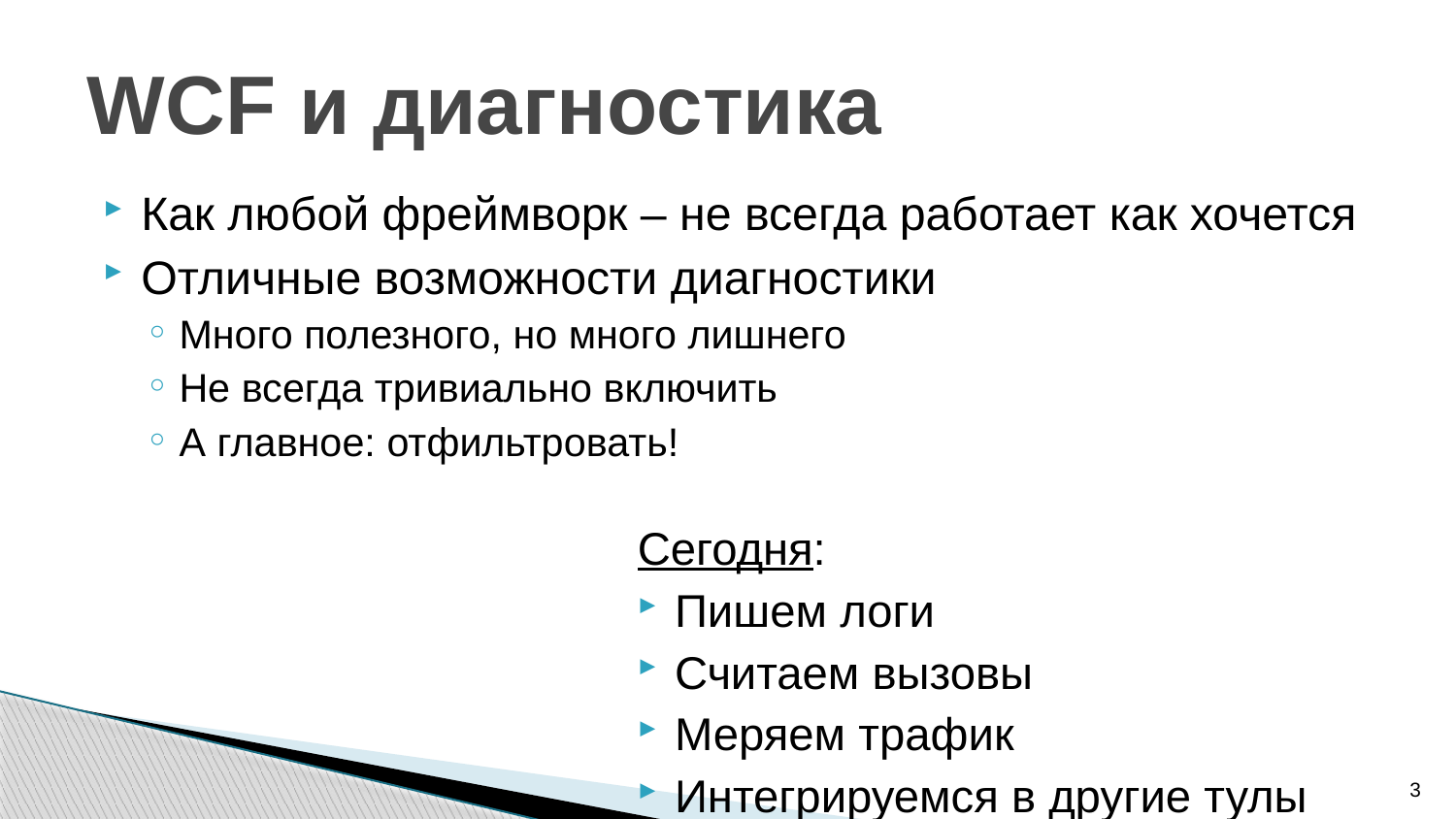

# WCF и диагностика
Как любой фреймворк – не всегда работает как хочется
Отличные возможности диагностики
Много полезного, но много лишнего
Не всегда тривиально включить
А главное: отфильтровать!
Сегодня:
Пишем логи
Считаем вызовы
Меряем трафик
Интегрируемся в другие тулы
3